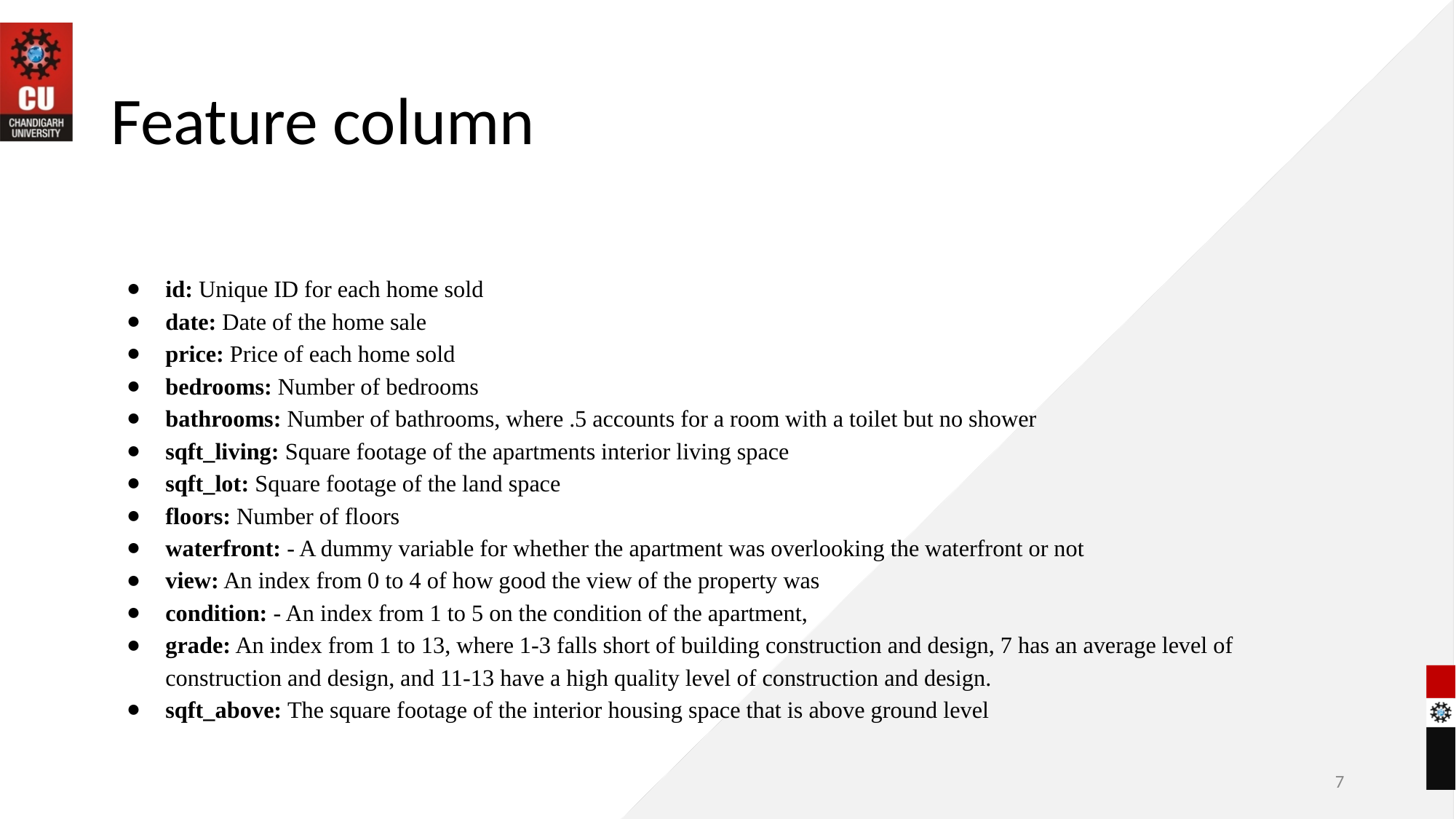

# Feature column

id: Unique ID for each home sold
date: Date of the home sale
price: Price of each home sold
bedrooms: Number of bedrooms
bathrooms: Number of bathrooms, where .5 accounts for a room with a toilet but no shower
sqft_living: Square footage of the apartments interior living space
sqft_lot: Square footage of the land space
floors: Number of floors
waterfront: - A dummy variable for whether the apartment was overlooking the waterfront or not
view: An index from 0 to 4 of how good the view of the property was
condition: - An index from 1 to 5 on the condition of the apartment,
grade: An index from 1 to 13, where 1-3 falls short of building construction and design, 7 has an average level of construction and design, and 11-13 have a high quality level of construction and design.
sqft_above: The square footage of the interior housing space that is above ground level

7